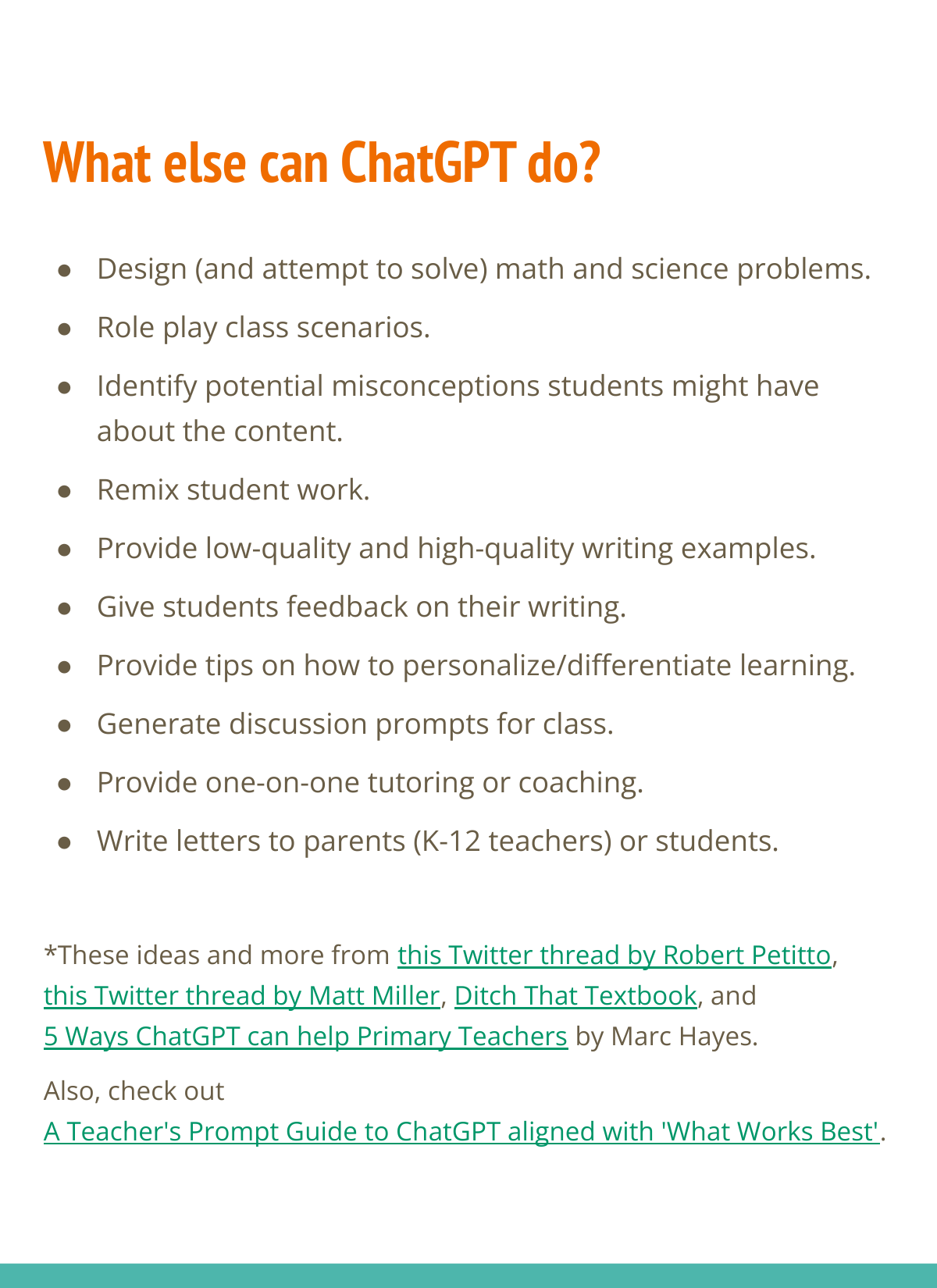

# What else can ChatGPT do?
Design (and attempt to solve) math and science problems.
Role play class scenarios.
Identify potential misconceptions students might have about the content.
Remix student work.
Provide low-quality and high-quality writing examples.
Give students feedback on their writing.
Provide tips on how to personalize/differentiate learning.
Generate discussion prompts for class.
Provide one-on-one tutoring or coaching.
Write letters to parents (K-12 teachers) or students.

*These ideas and more from this Twitter thread by Robert Petitto, this Twitter thread by Matt Miller, Ditch That Textbook, and 5 Ways ChatGPT can help Primary Teachers by Marc Hayes.
Also, check out A Teacher's Prompt Guide to ChatGPT aligned with 'What Works Best'.